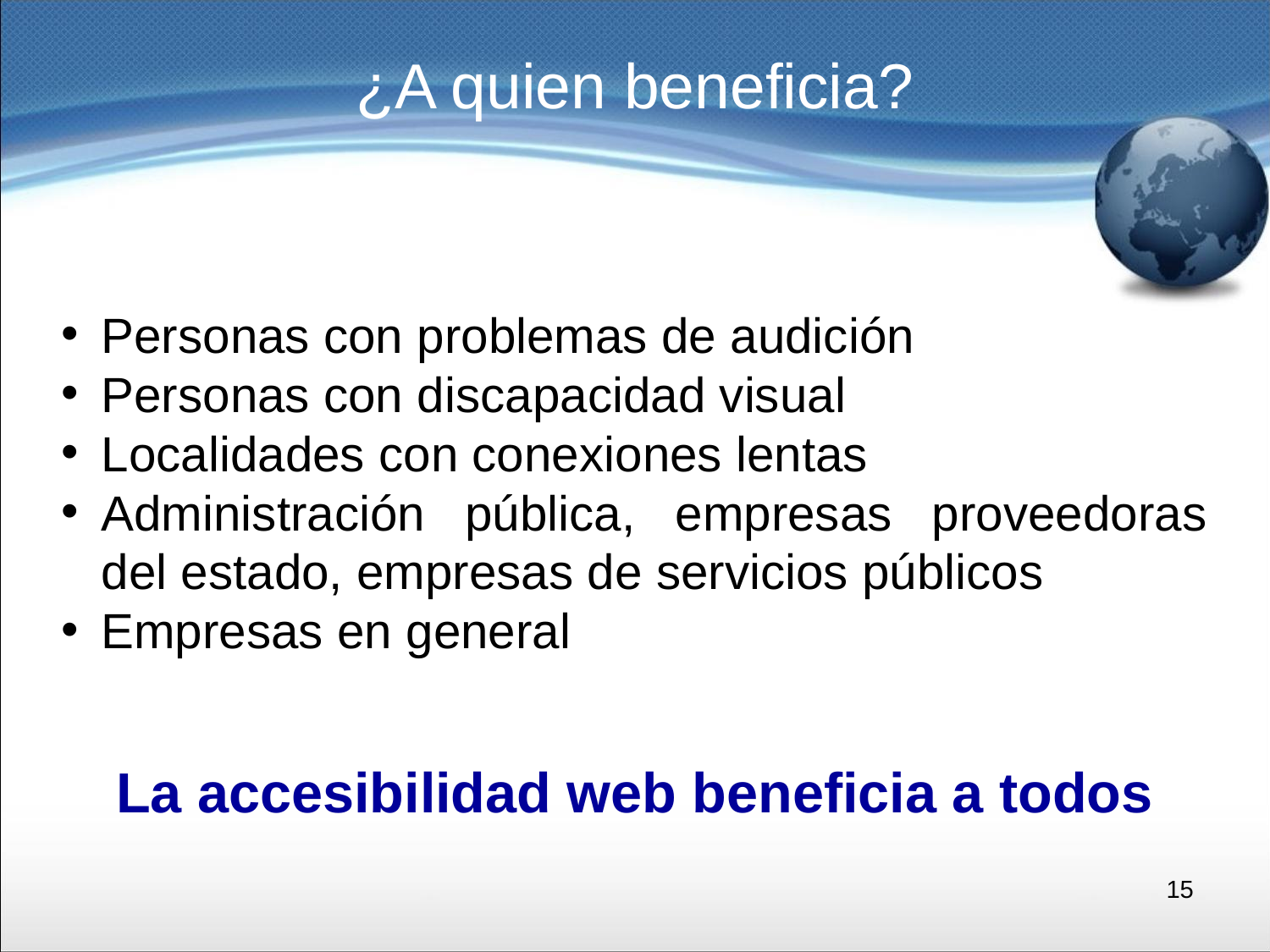

# ¿A quien beneficia?
Personas con problemas de audición
Personas con discapacidad visual
Localidades con conexiones lentas
Administración pública, empresas proveedoras del estado, empresas de servicios públicos
Empresas en general

La accesibilidad web beneficia a todos
15